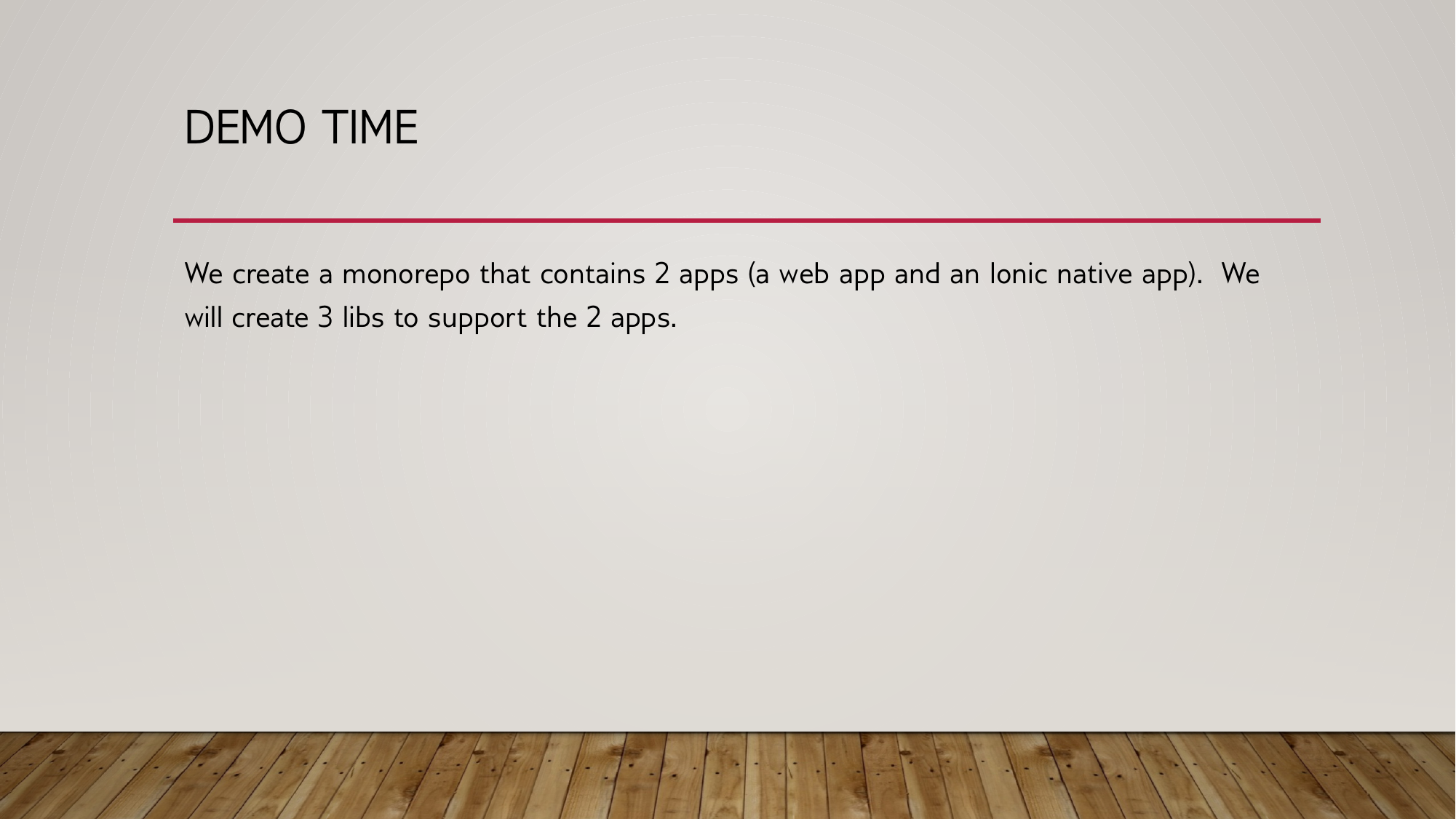

# Demo time
We create a monorepo that contains 2 apps (a web app and an Ionic native app).  We will create 3 libs to support the 2 apps.